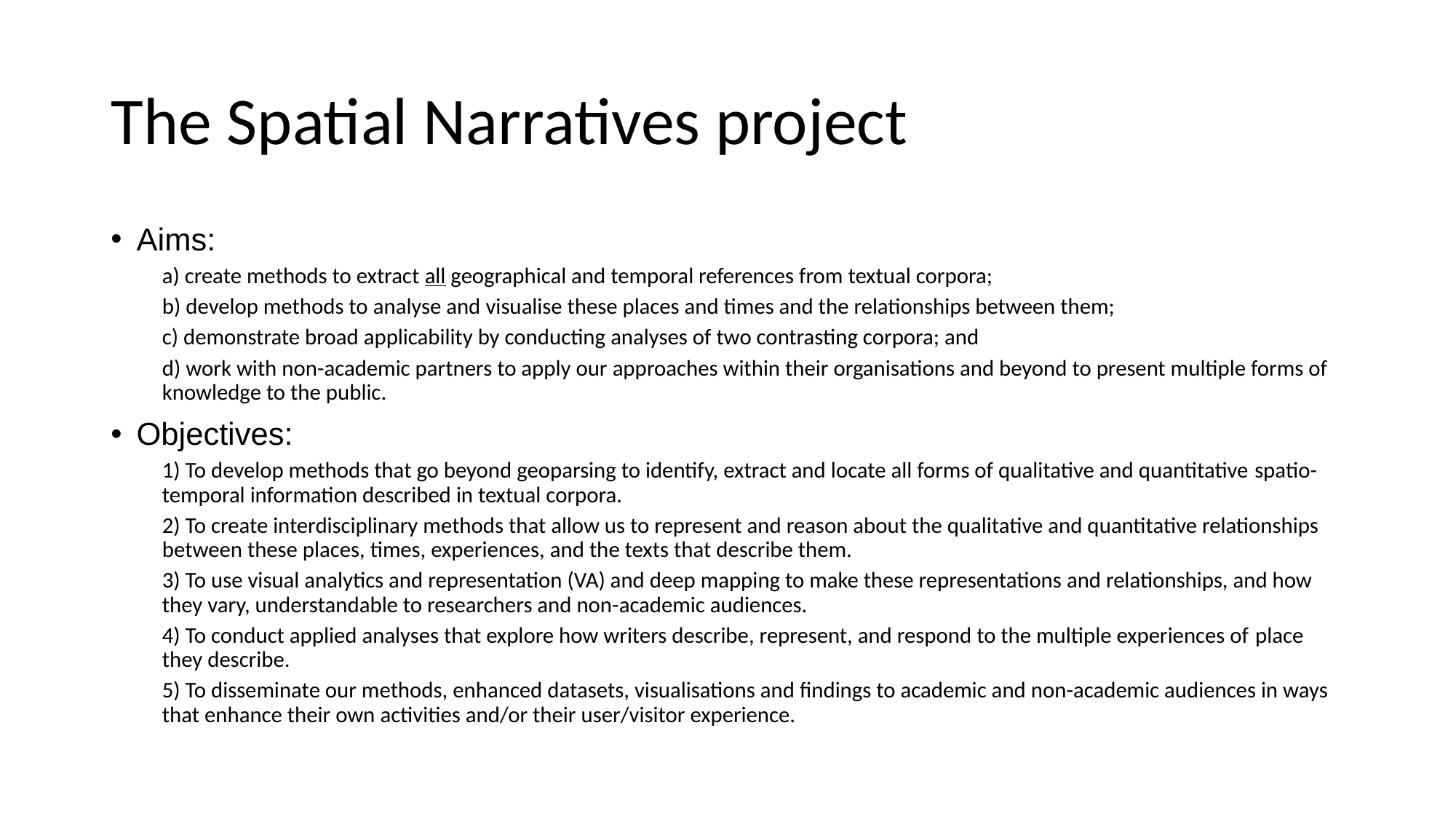

# The Spatial Narratives project
Aims:
a) create methods to extract all geographical and temporal references from textual corpora;
b) develop methods to analyse and visualise these places and times and the relationships between them;
c) demonstrate broad applicability by conducting analyses of two contrasting corpora; and
d) work with non-academic partners to apply our approaches within their organisations and beyond to present multiple forms of knowledge to the public.
Objectives:
1) To develop methods that go beyond geoparsing to identify, extract and locate all forms of qualitative and quantitative spatio-temporal information described in textual corpora.
2) To create interdisciplinary methods that allow us to represent and reason about the qualitative and quantitative relationships between these places, times, experiences, and the texts that describe them.
3) To use visual analytics and representation (VA) and deep mapping to make these representations and relationships, and how they vary, understandable to researchers and non-academic audiences.
4) To conduct applied analyses that explore how writers describe, represent, and respond to the multiple experiences of place they describe.
5) To disseminate our methods, enhanced datasets, visualisations and findings to academic and non-academic audiences in ways that enhance their own activities and/or their user/visitor experience.